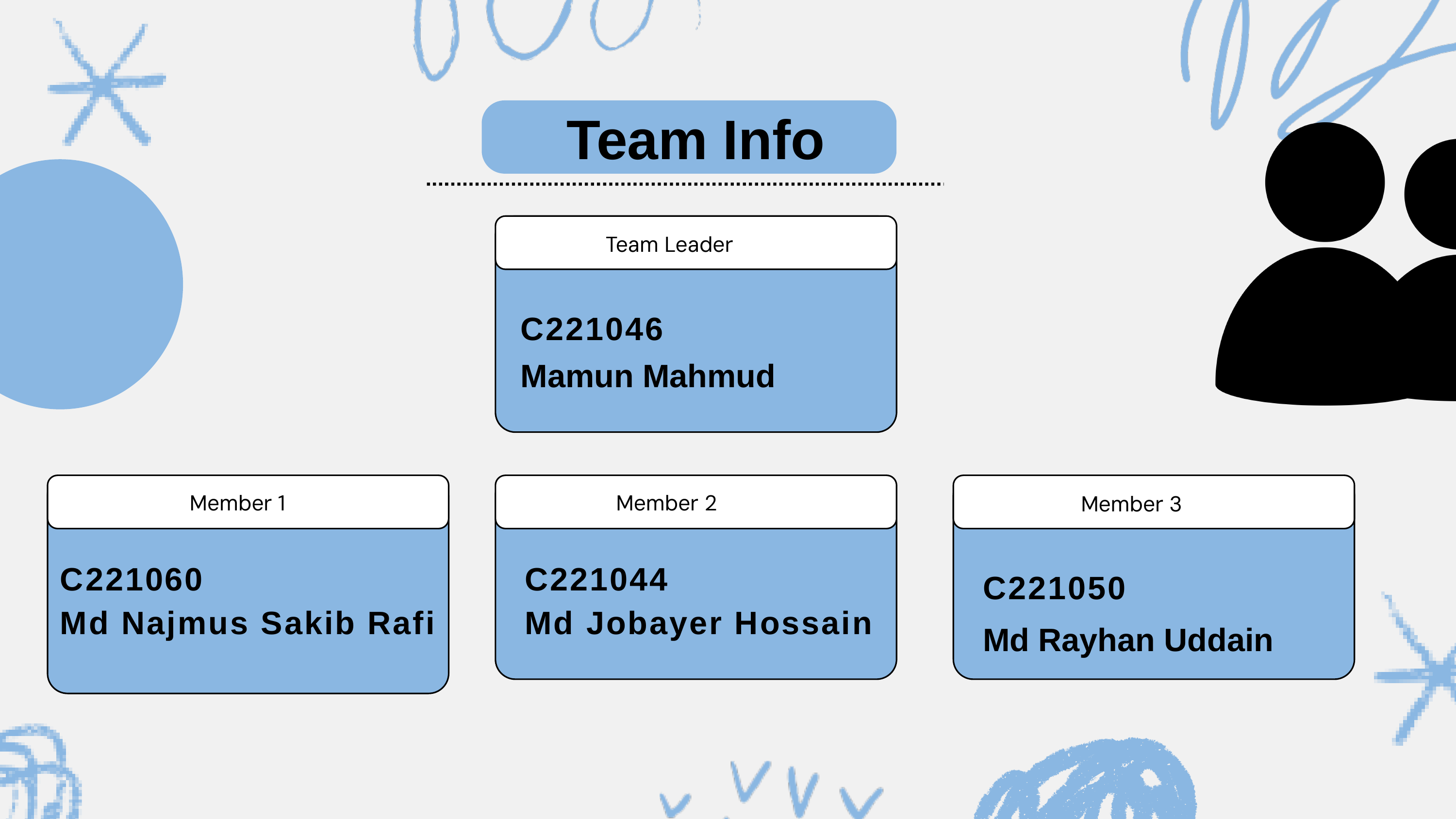

Team Info

Team Leader
C221046
Mamun Mahmud

Member 1
Member 2
Member 3

C221060
Md Najmus Sakib Rafi
C221044
Md Jobayer Hossain
C221050

Md Rayhan Uddain